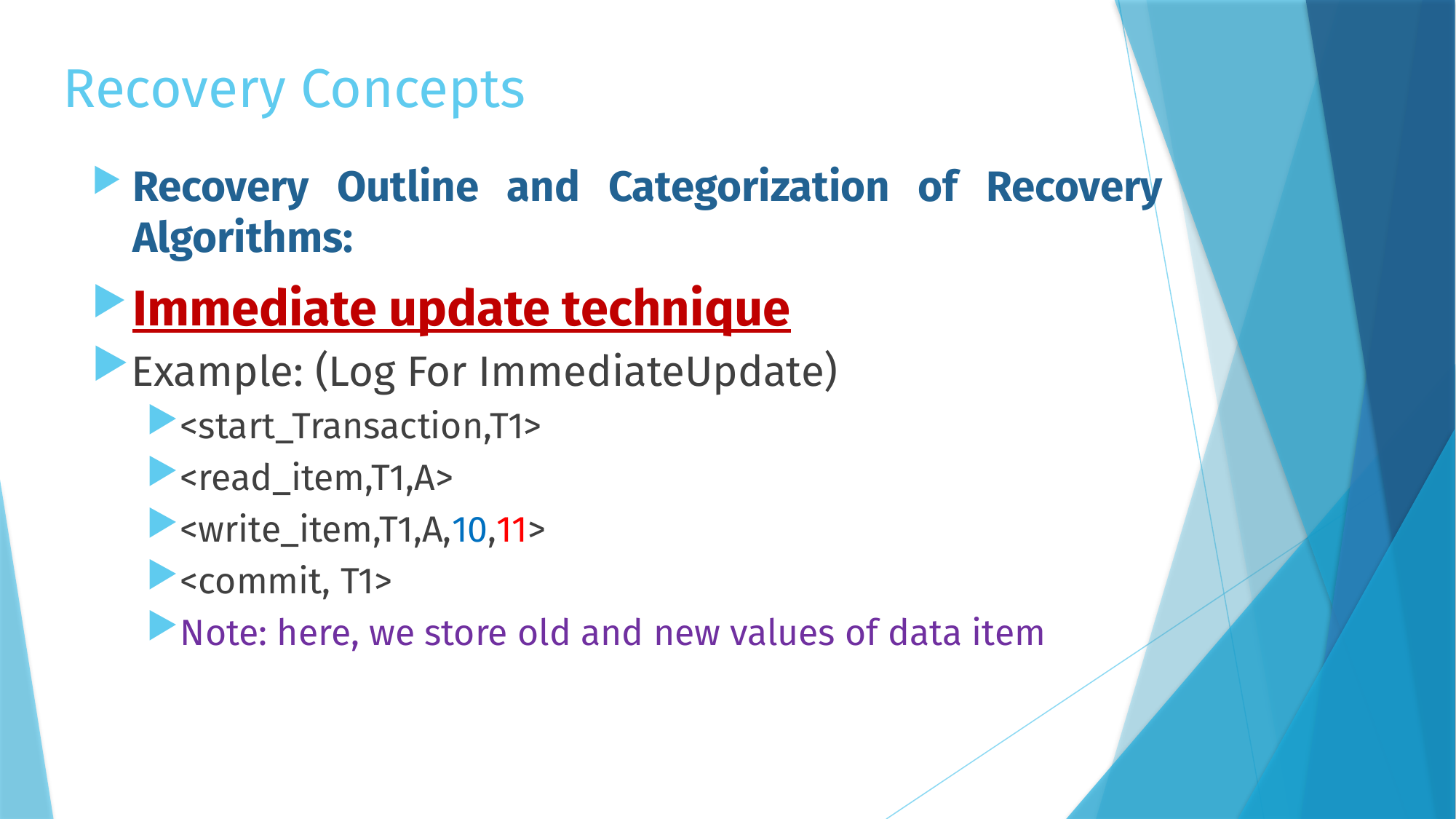

# Recovery Concepts
Recovery Outline and Categorization of Recovery Algorithms:
Immediate update technique
Example: (Log For ImmediateUpdate)
<start_Transaction,T1>
<read_item,T1,A>
<write_item,T1,A,10,11>
<commit, T1>
Note: here, we store old and new values of data item